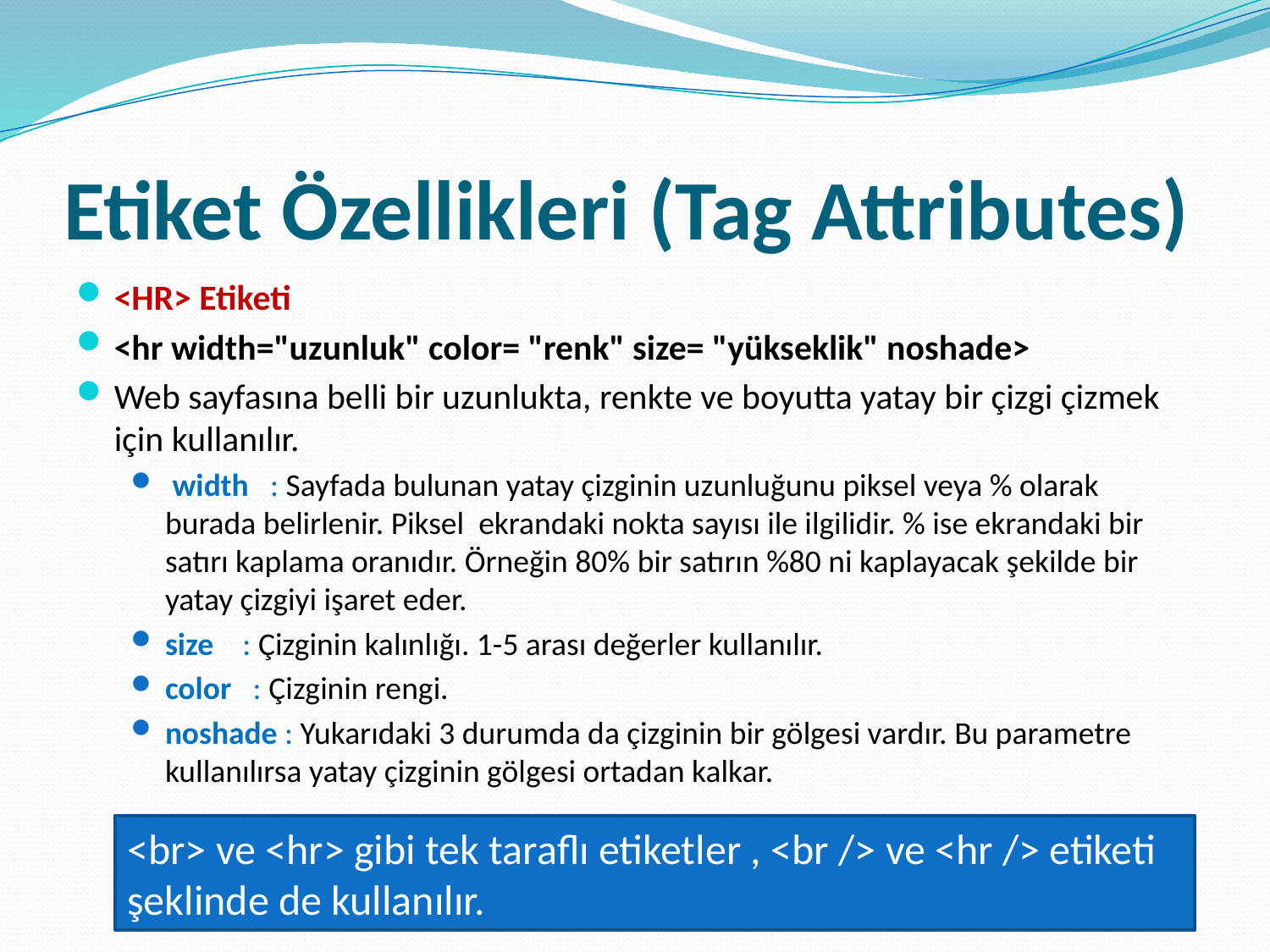

# Etiket Özellikleri (Tag Attributes)
<HR> Etiketi
<hr width="uzunluk" color= "renk" size= "yükseklik" noshade>
Web sayfasına belli bir uzunlukta, renkte ve boyutta yatay bir çizgi çizmek için kullanılır.
 width   : Sayfada bulunan yatay çizginin uzunluğunu piksel veya % olarak burada belirlenir. Piksel  ekrandaki nokta sayısı ile ilgilidir. % ise ekrandaki bir satırı kaplama oranıdır. Örneğin 80% bir satırın %80 ni kaplayacak şekilde bir yatay çizgiyi işaret eder.
size    : Çizginin kalınlığı. 1-5 arası değerler kullanılır.
color   : Çizginin rengi.
noshade : Yukarıdaki 3 durumda da çizginin bir gölgesi vardır. Bu parametre kullanılırsa yatay çizginin gölgesi ortadan kalkar.

<br> ve <hr> gibi tek taraflı etiketler , <br /> ve <hr /> etiketi şeklinde de kullanılır.